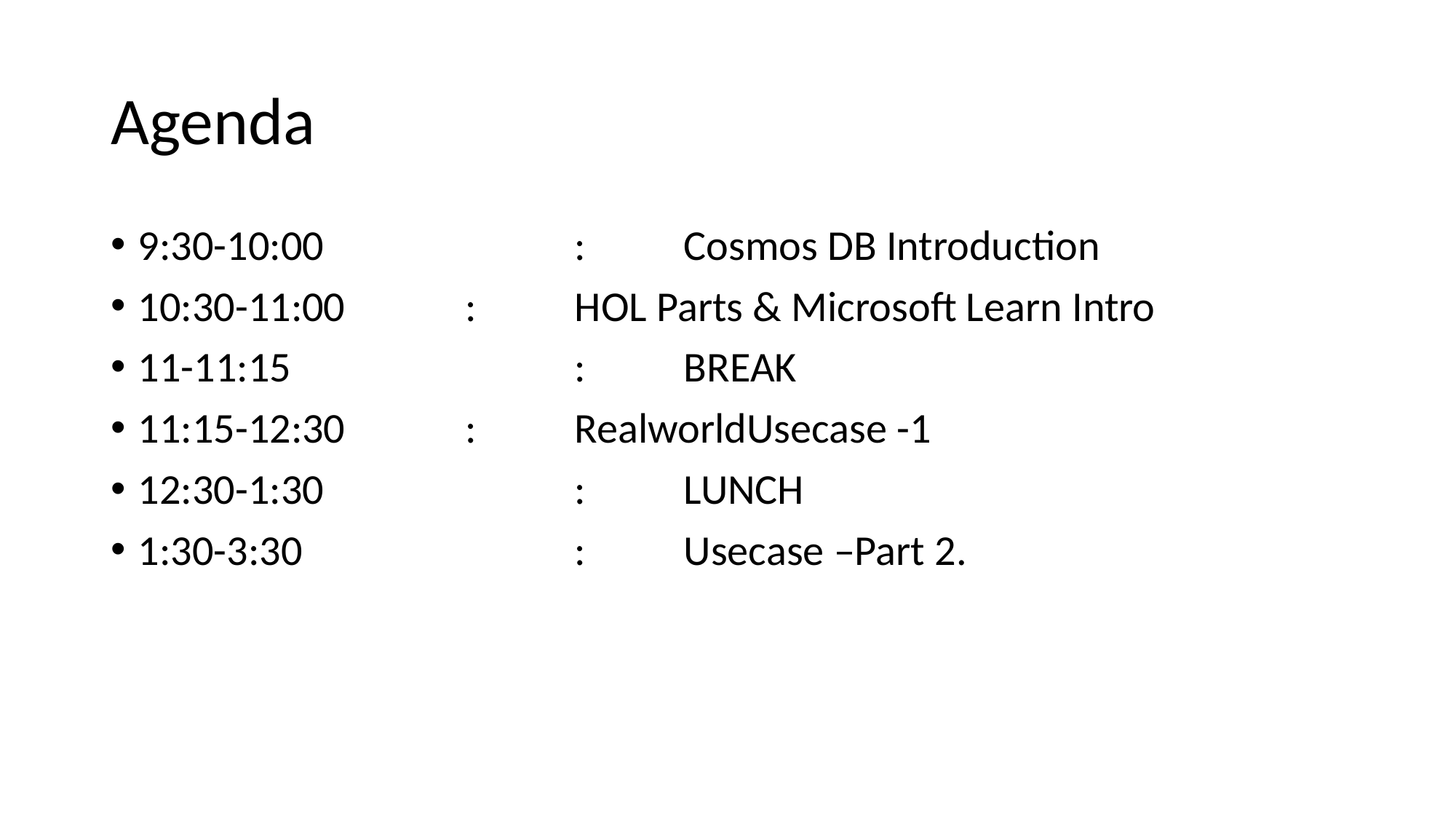

# Agenda
9:30-10:00			:	Cosmos DB Introduction
10:30-11:00		:	HOL Parts & Microsoft Learn Intro
11-11:15 			:	BREAK
11:15-12:30		:	RealworldUsecase -1
12:30-1:30			:	LUNCH
1:30-3:30			:	Usecase –Part 2.